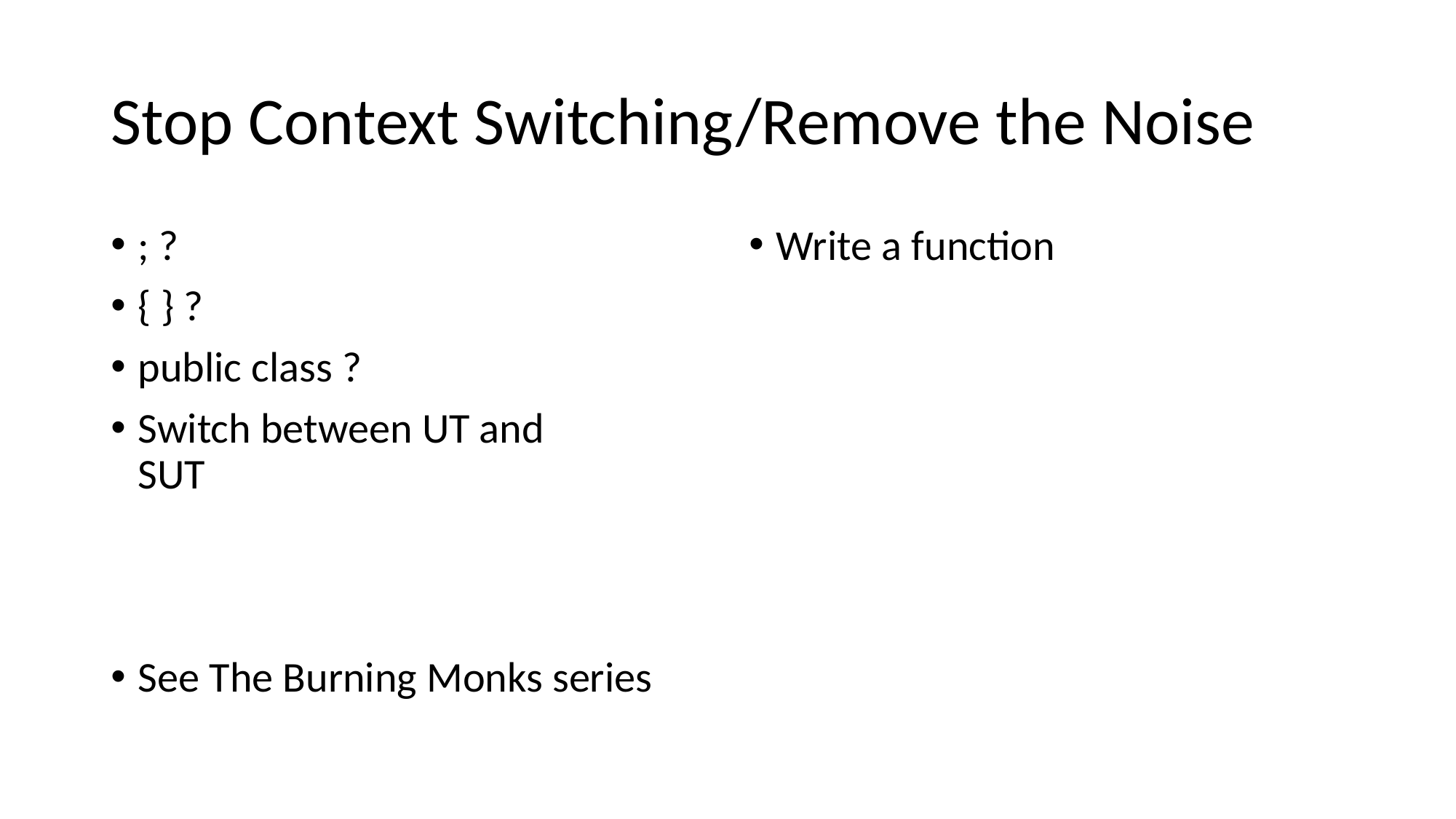

# Stop Context Switching/Remove the Noise

See The Burning Monks series
; ?
{ } ?
public class ?
Switch between UT and SUT

Write a function